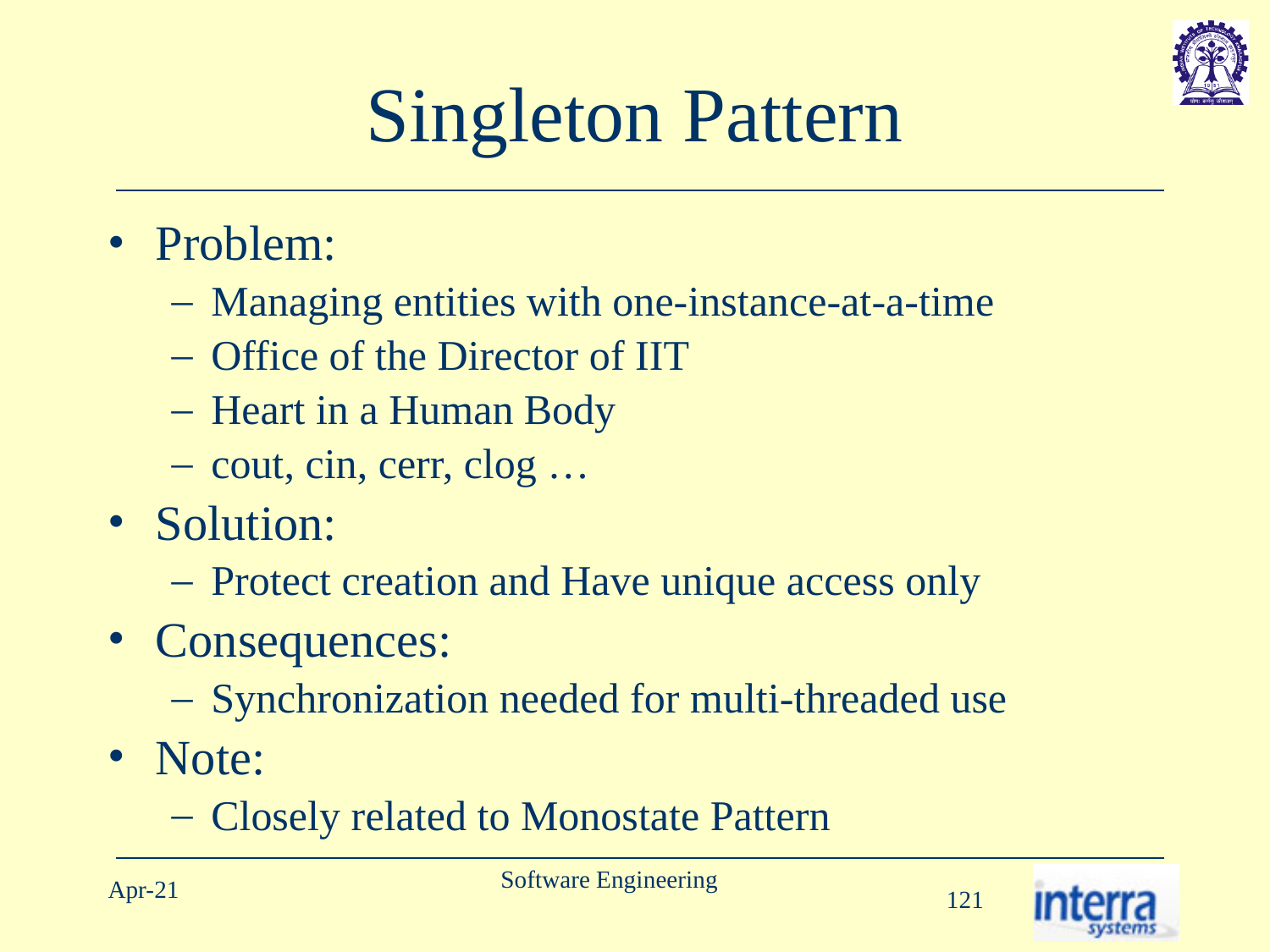

# Singleton Pattern
Problem:
Managing entities with one-instance-at-a-time
Office of the Director of IIT
Heart in a Human Body
cout, cin, cerr, clog …
Solution:
Protect creation and Have unique access only
Consequences:
Synchronization needed for multi-threaded use
Note:
Closely related to Monostate Pattern
Software Engineering
Apr-21